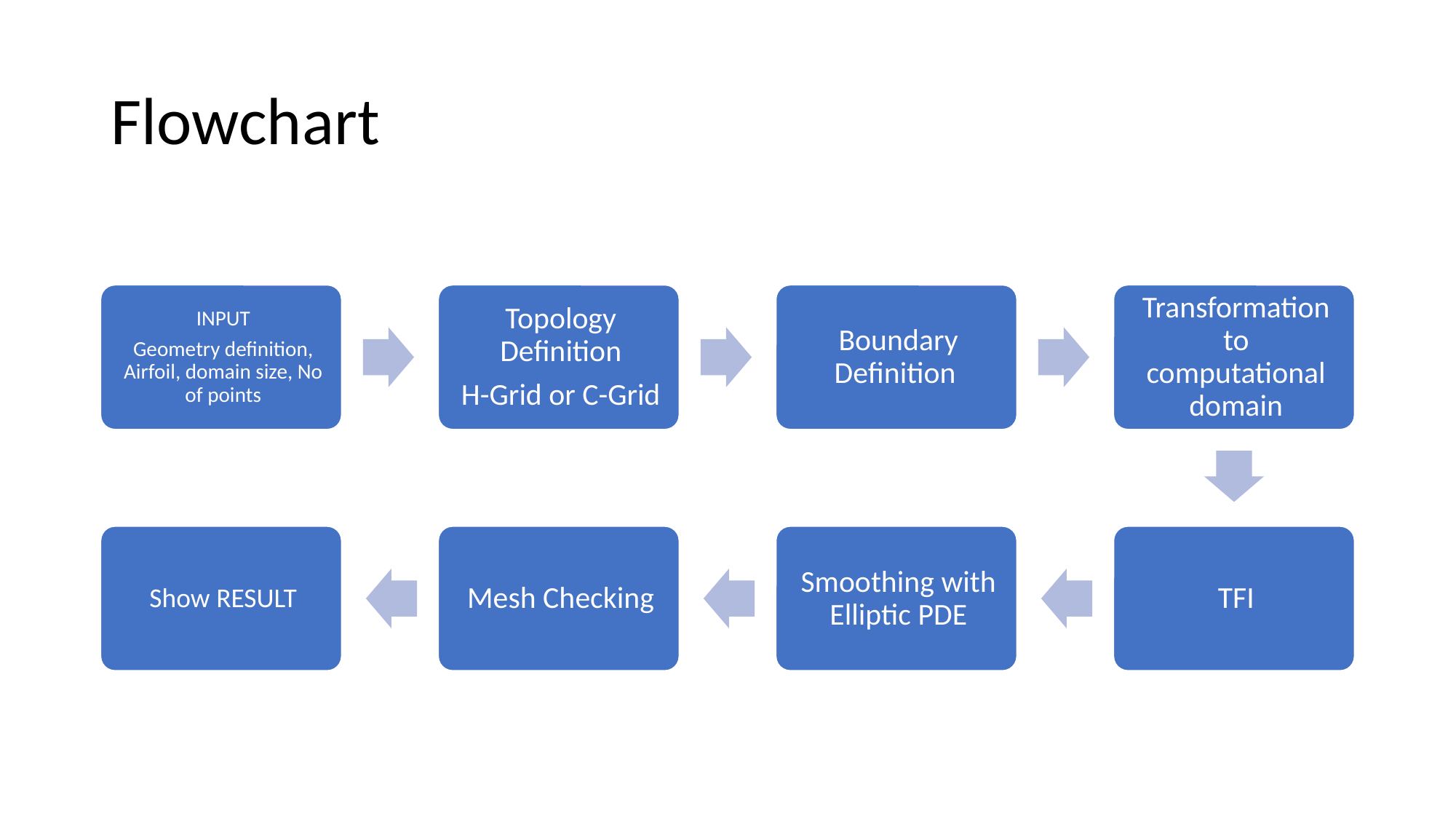

# Flowchart
INPUT
Geometry definition, Airfoil, domain size, No of points

Topology Definition
H-Grid or C-Grid

Boundary Definition

Transformation to computational domain

TFI

Smoothing with Elliptic PDE

Mesh Checking

Show RESULT